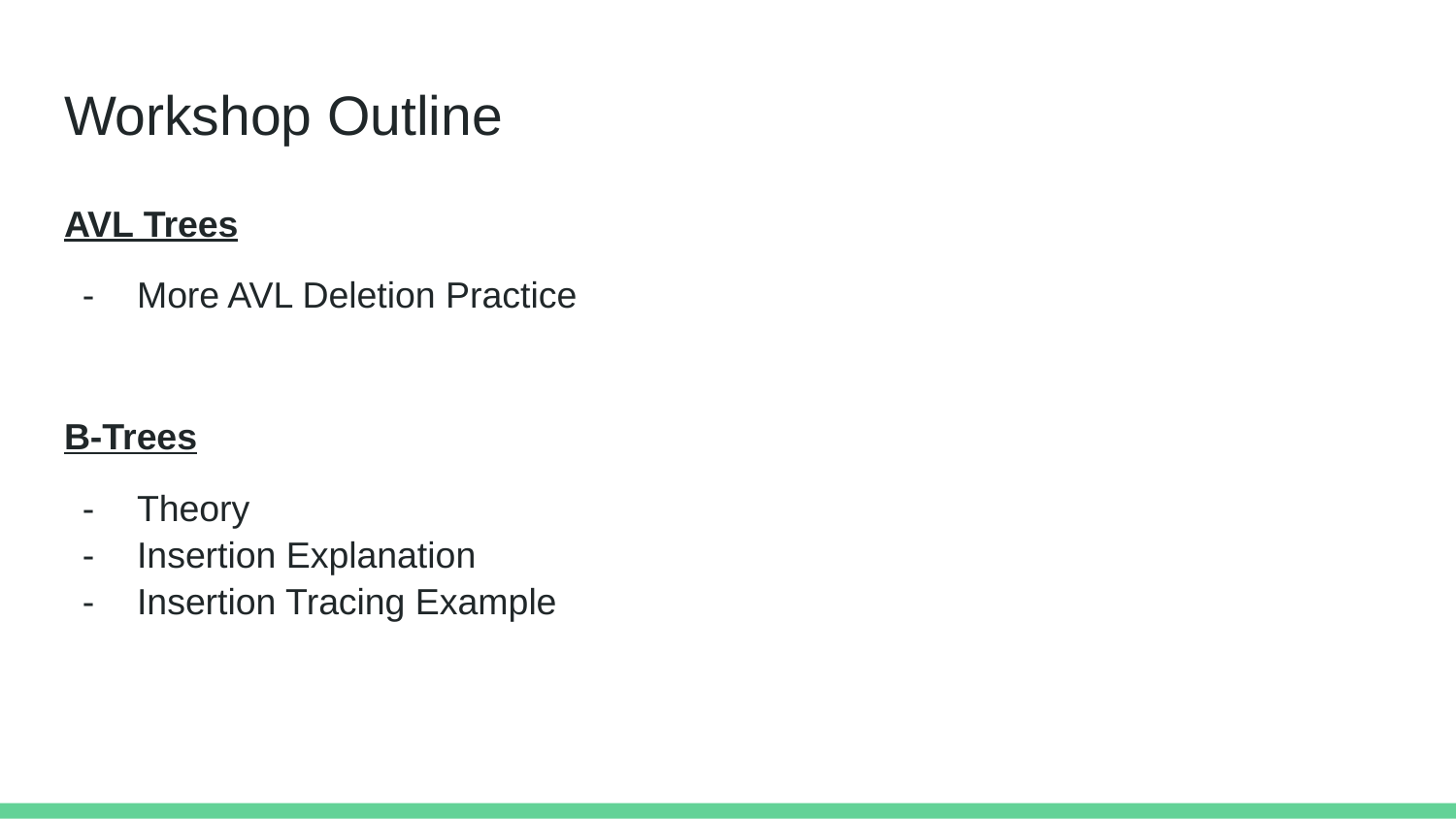

# Workshop Outline
AVL Trees
More AVL Deletion Practice

B-Trees
Theory
Insertion Explanation
Insertion Tracing Example